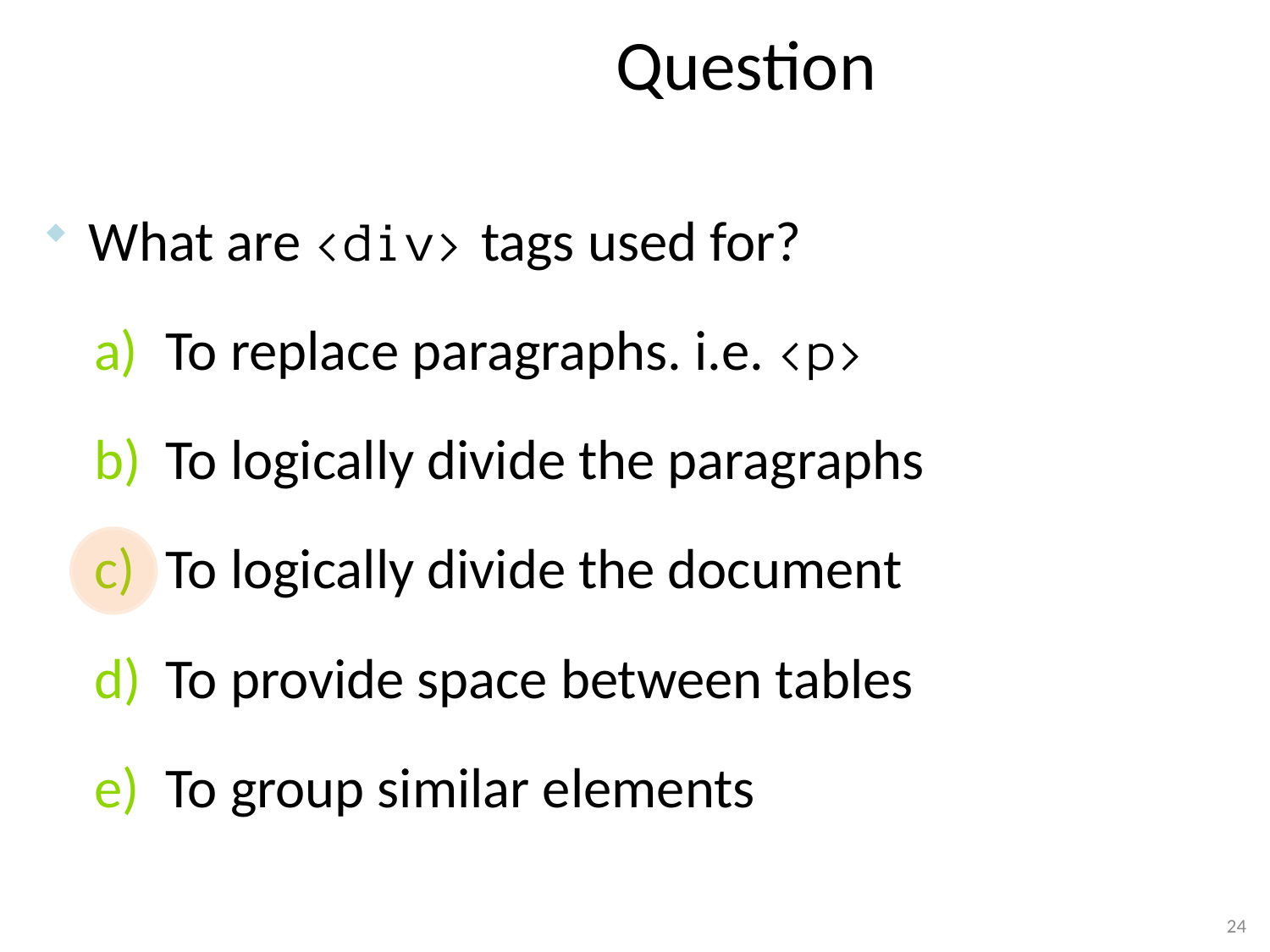

# Question
What are <div> tags used for?
To replace paragraphs. i.e. <p>
To logically divide the paragraphs
To logically divide the document
To provide space between tables
To group similar elements

24